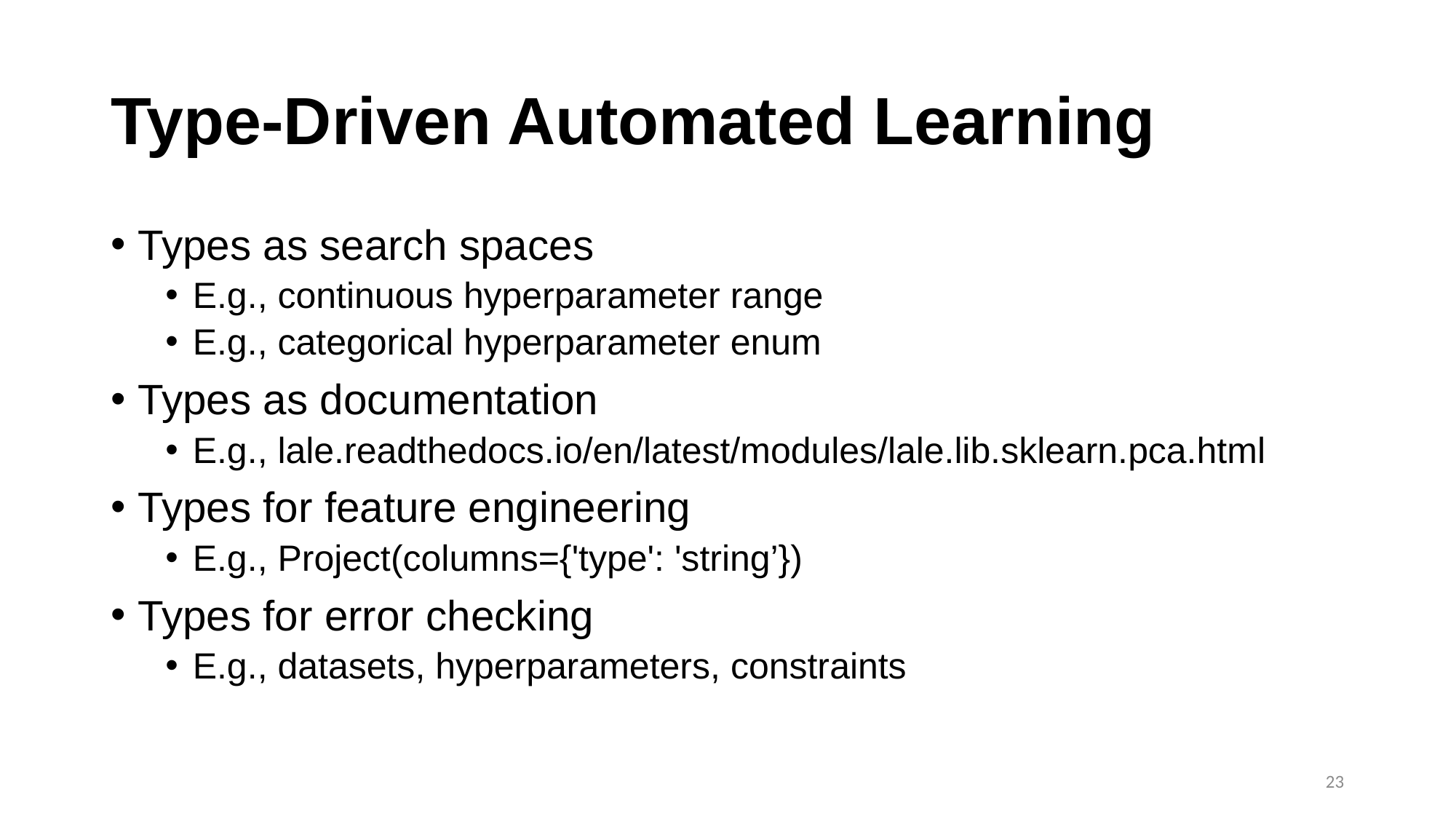

# Type-Driven Automated Learning
Types as search spaces
E.g., continuous hyperparameter range
E.g., categorical hyperparameter enum
Types as documentation
E.g., lale.readthedocs.io/en/latest/modules/lale.lib.sklearn.pca.html
Types for feature engineering
E.g., Project(columns={'type': 'string’})
Types for error checking
E.g., datasets, hyperparameters, constraints
23